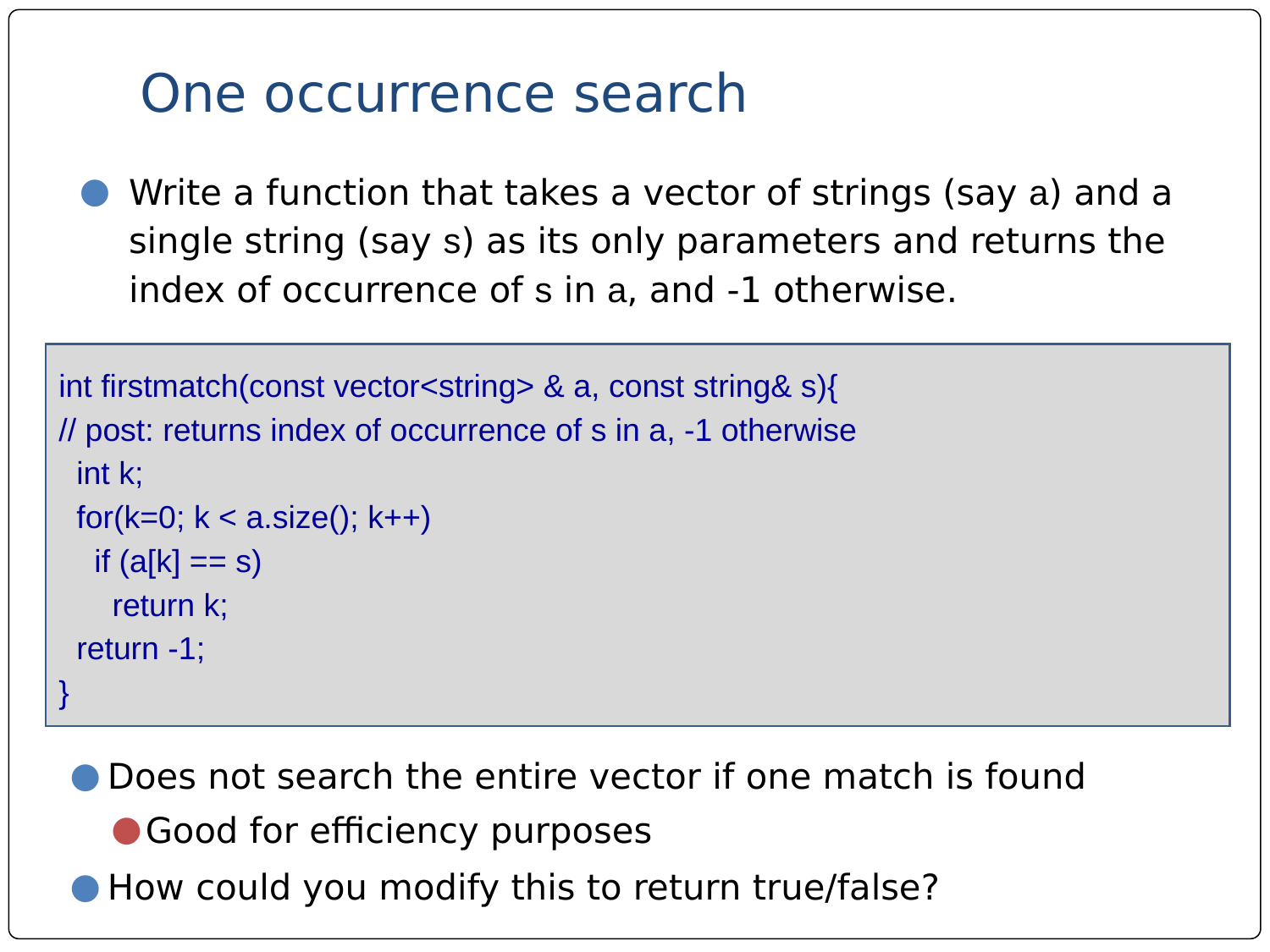

# One occurrence search
Write a function that takes a vector of strings (say a) and a single string (say s) as its only parameters and returns the index of occurrence of s in a, and -1 otherwise.
int firstmatch(const vector<string> & a, const string& s){
// post: returns index of occurrence of s in a, -1 otherwise
  int k;
  for(k=0; k < a.size(); k++)
    if (a[k] == s)
      return k;
  return -1;
}
Does not search the entire vector if one match is found
Good for efficiency purposes
How could you modify this to return true/false?